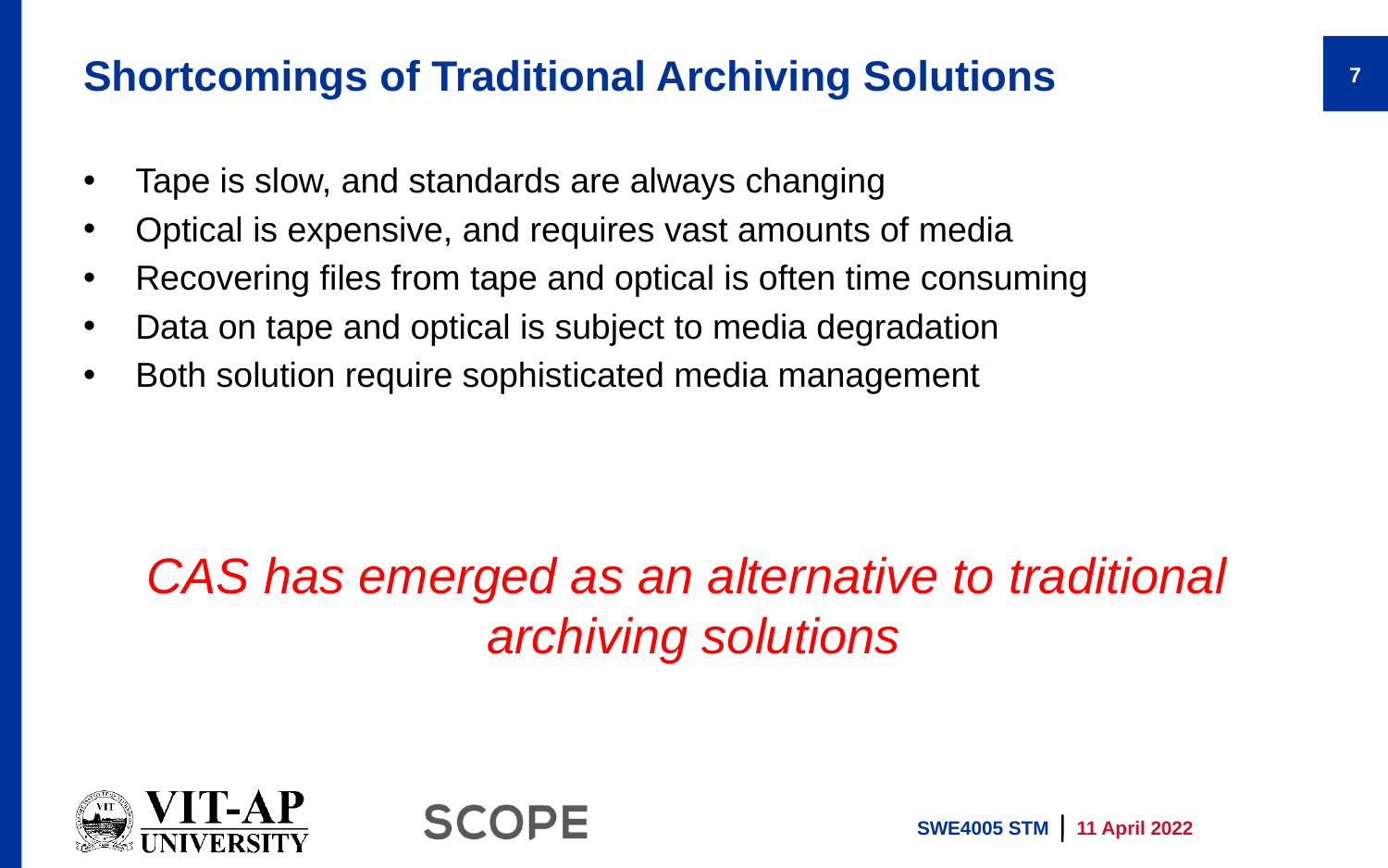

# Shortcomings of Traditional Archiving Solutions
7
Tape is slow, and standards are always changing
Optical is expensive, and requires vast amounts of media
Recovering files from tape and optical is often time consuming
Data on tape and optical is subject to media degradation
Both solution require sophisticated media management

CAS has emerged as an alternative to traditional
archiving solutions
SWE4005 STM
11 April 2022